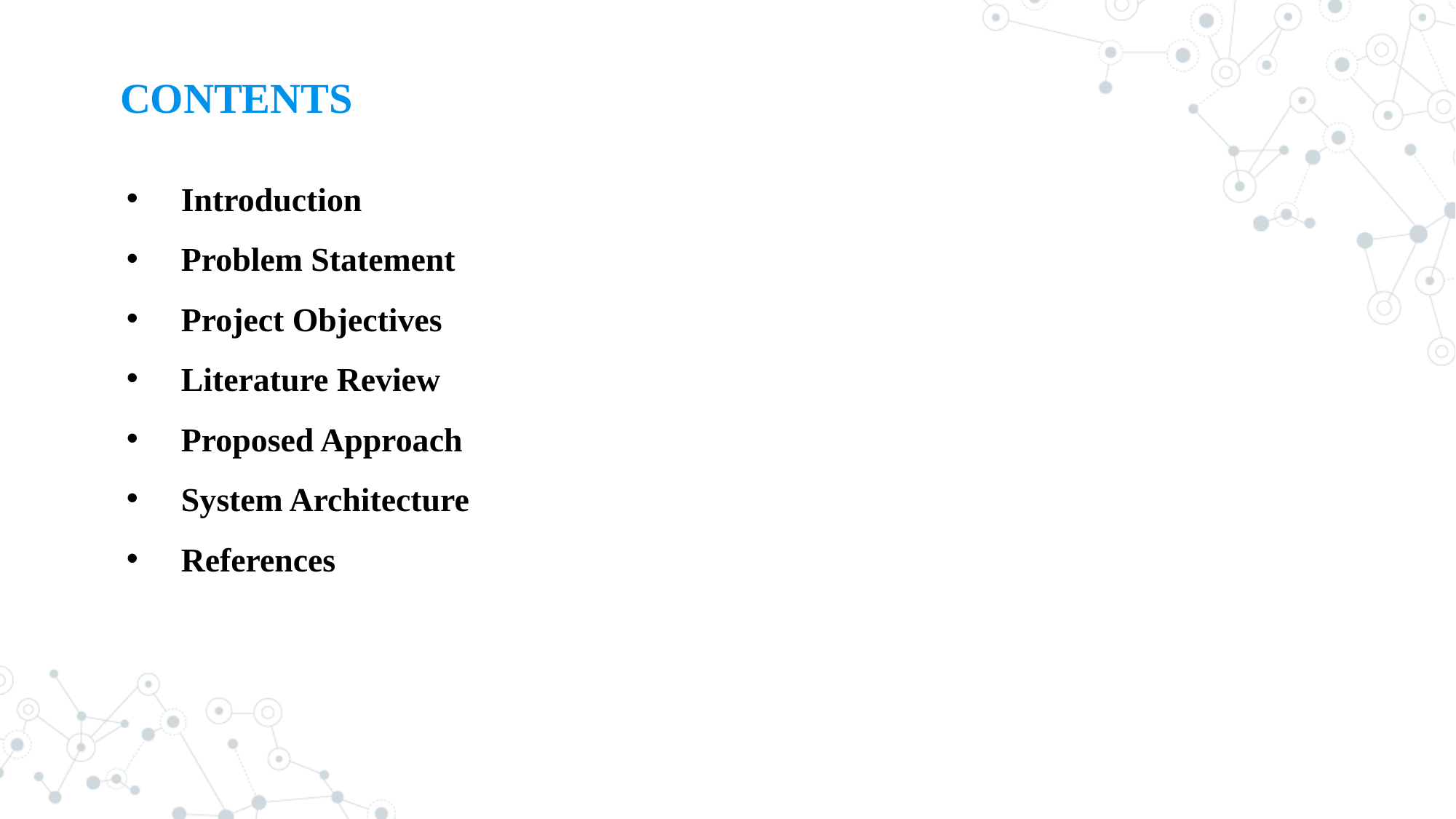

# CONTENTS
Introduction
Problem Statement
Project Objectives
Literature Review
Proposed Approach
System Architecture
References